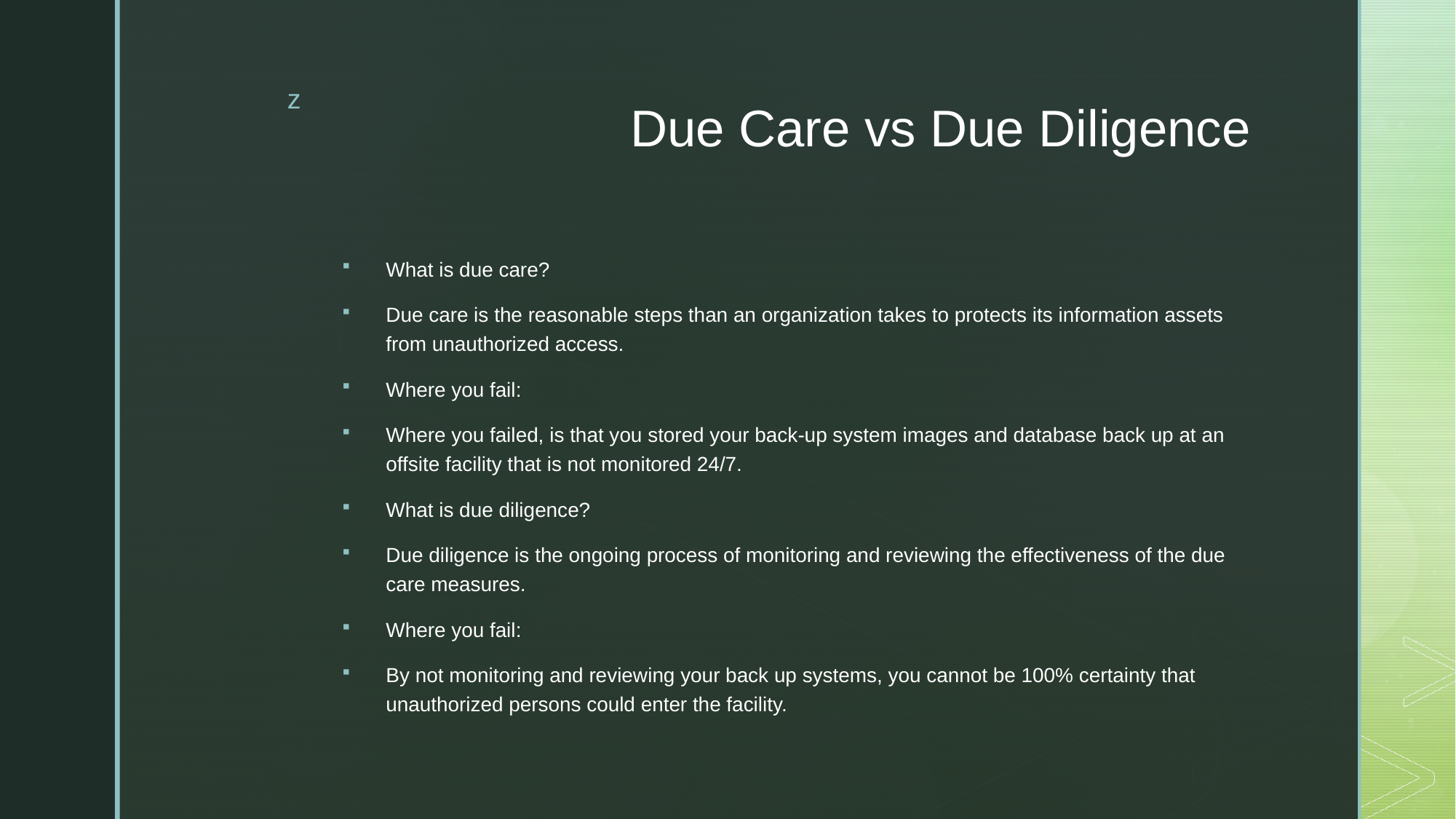

# Due Care vs Due Diligence
What is due care?
Due care is the reasonable steps than an organization takes to protects its information assets from unauthorized access.
Where you fail:
Where you failed, is that you stored your back-up system images and database back up at an offsite facility that is not monitored 24/7.
What is due diligence?
Due diligence is the ongoing process of monitoring and reviewing the effectiveness of the due care measures.
Where you fail:
By not monitoring and reviewing your back up systems, you cannot be 100% certainty that unauthorized persons could enter the facility.